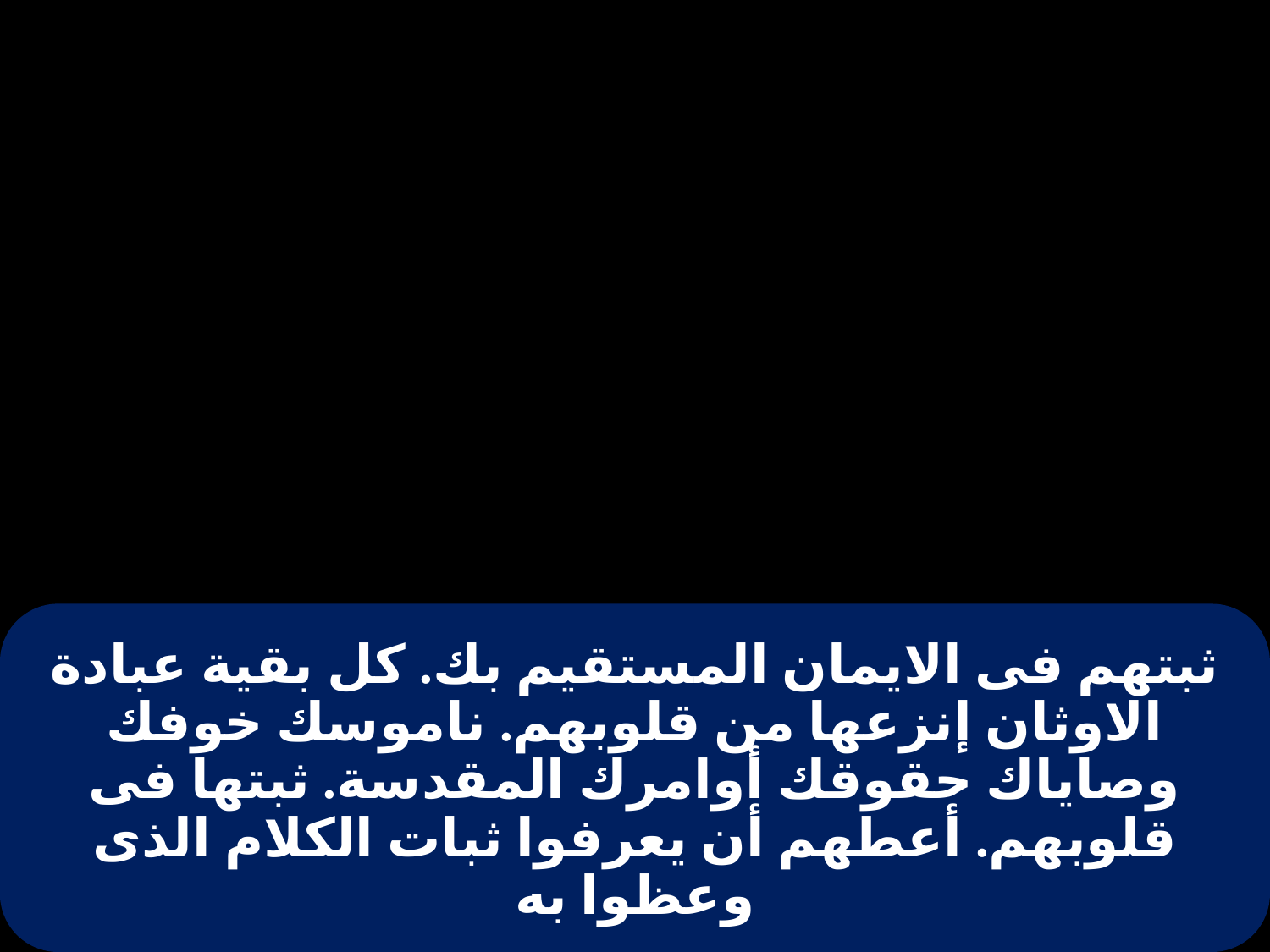

# ثبتهم فى الايمان المستقيم بك. كل بقية عبادة الاوثان إنزعها من قلوبهم. ناموسك خوفك وصاياك حقوقك أوامرك المقدسة. ثبتها فى قلوبهم. أعطهم أن يعرفوا ثبات الكلام الذى وعظوا به